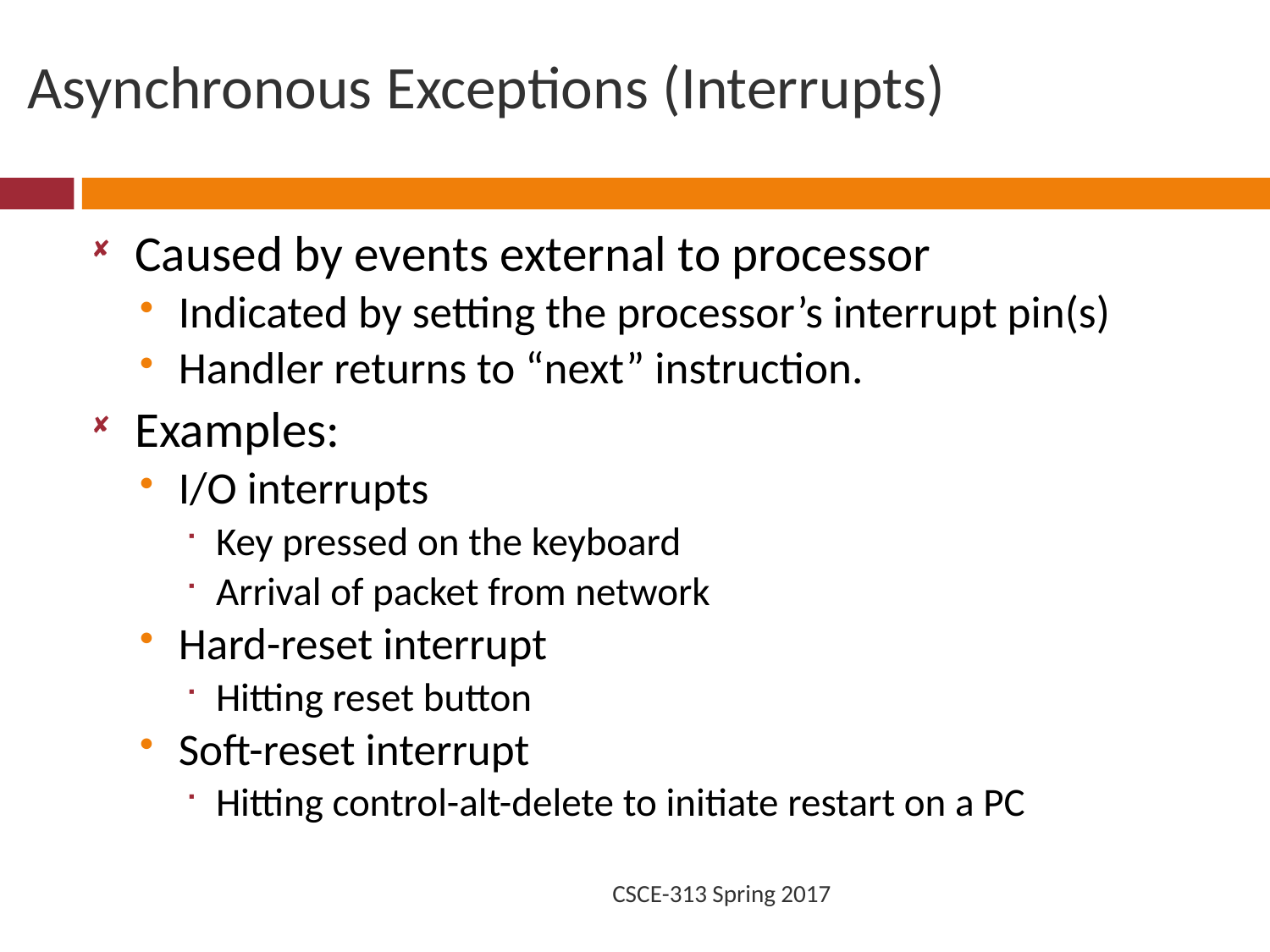

# Asynchronous Exceptions (Interrupts)
18
Caused by events external to processor
Indicated by setting the processor’s interrupt pin(s)
Handler returns to “next” instruction.
Examples:
I/O interrupts
Key pressed on the keyboard
Arrival of packet from network
Hard-reset interrupt
Hitting reset button
Soft-reset interrupt
Hitting control-alt-delete to initiate restart on a PC
CSCE-313 Spring 2017